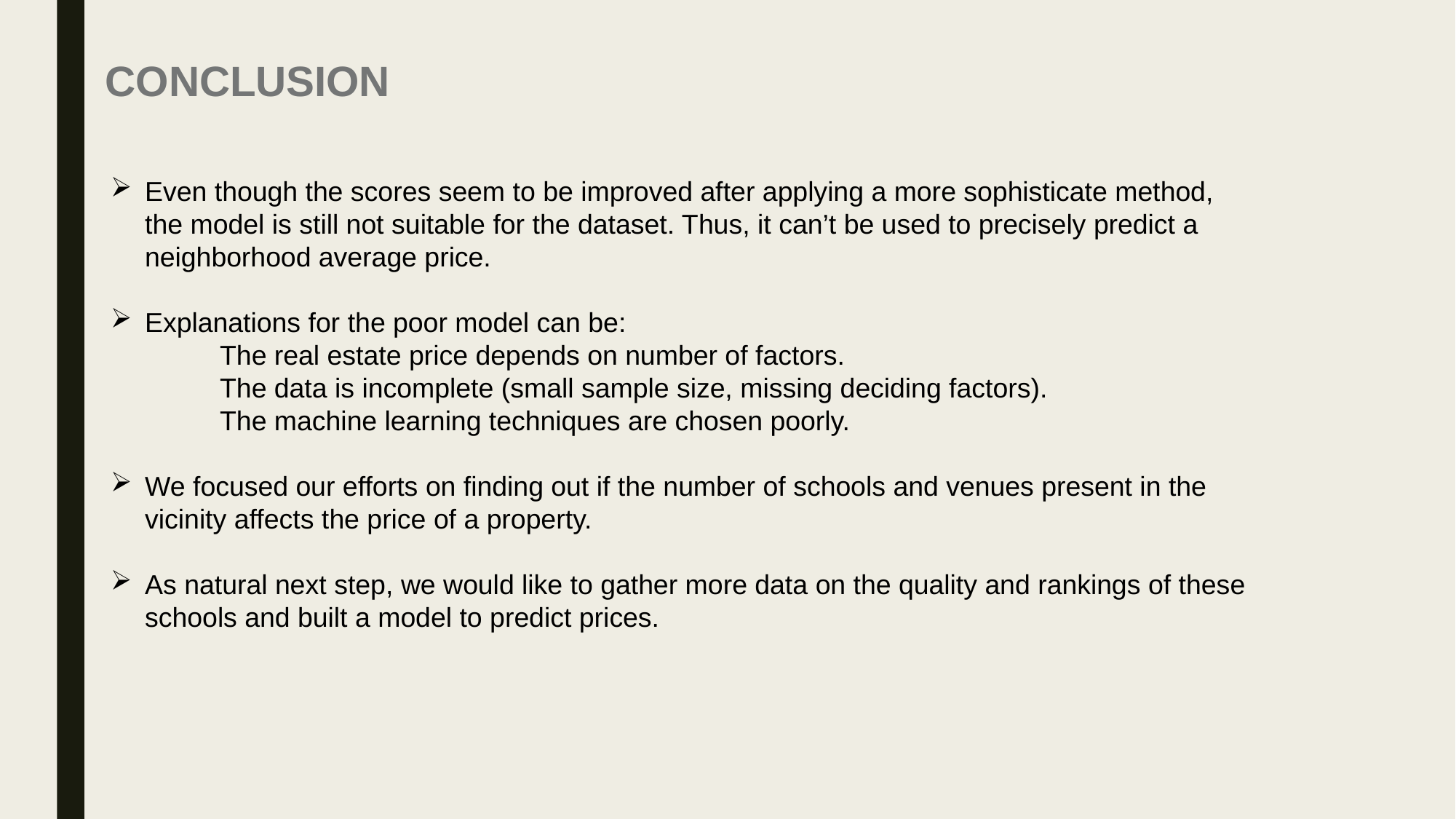

CONCLUSION
Even though the scores seem to be improved after applying a more sophisticate method, the model is still not suitable for the dataset. Thus, it can’t be used to precisely predict a neighborhood average price.

Explanations for the poor model can be:
	The real estate price depends on number of factors.
	The data is incomplete (small sample size, missing deciding factors).
	The machine learning techniques are chosen poorly.

We focused our efforts on finding out if the number of schools and venues present in the vicinity affects the price of a property.

As natural next step, we would like to gather more data on the quality and rankings of these schools and built a model to predict prices.